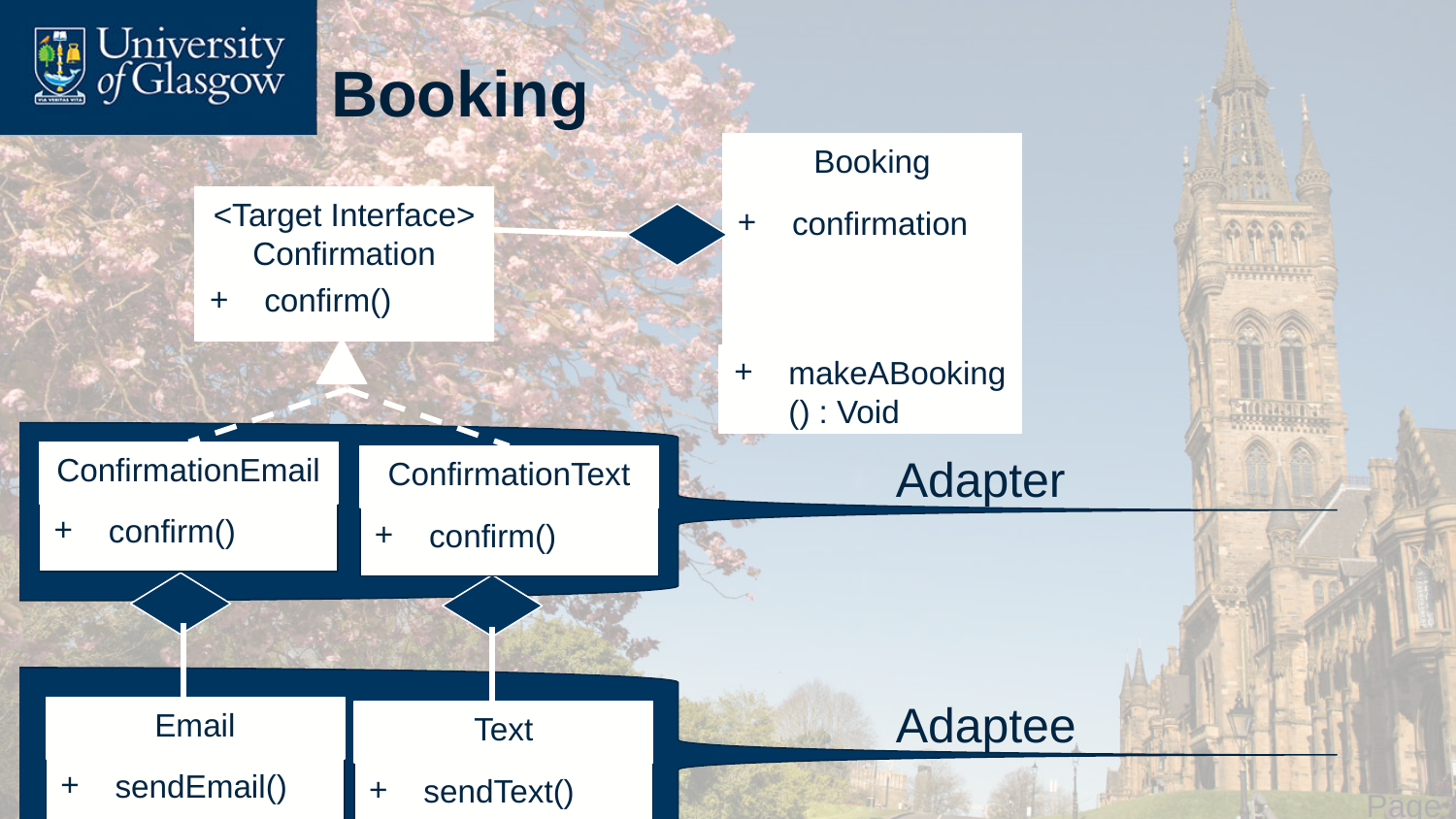

# Booking
Booking
<Target Interface>
Confirmation
confirmation

confirm()

makeABooking() : Void

ConfirmationEmail
Adapter
ConfirmationText
confirm()
confirm()

Adaptee
Email
Text
sendEmail()

sendText()
 Page 9